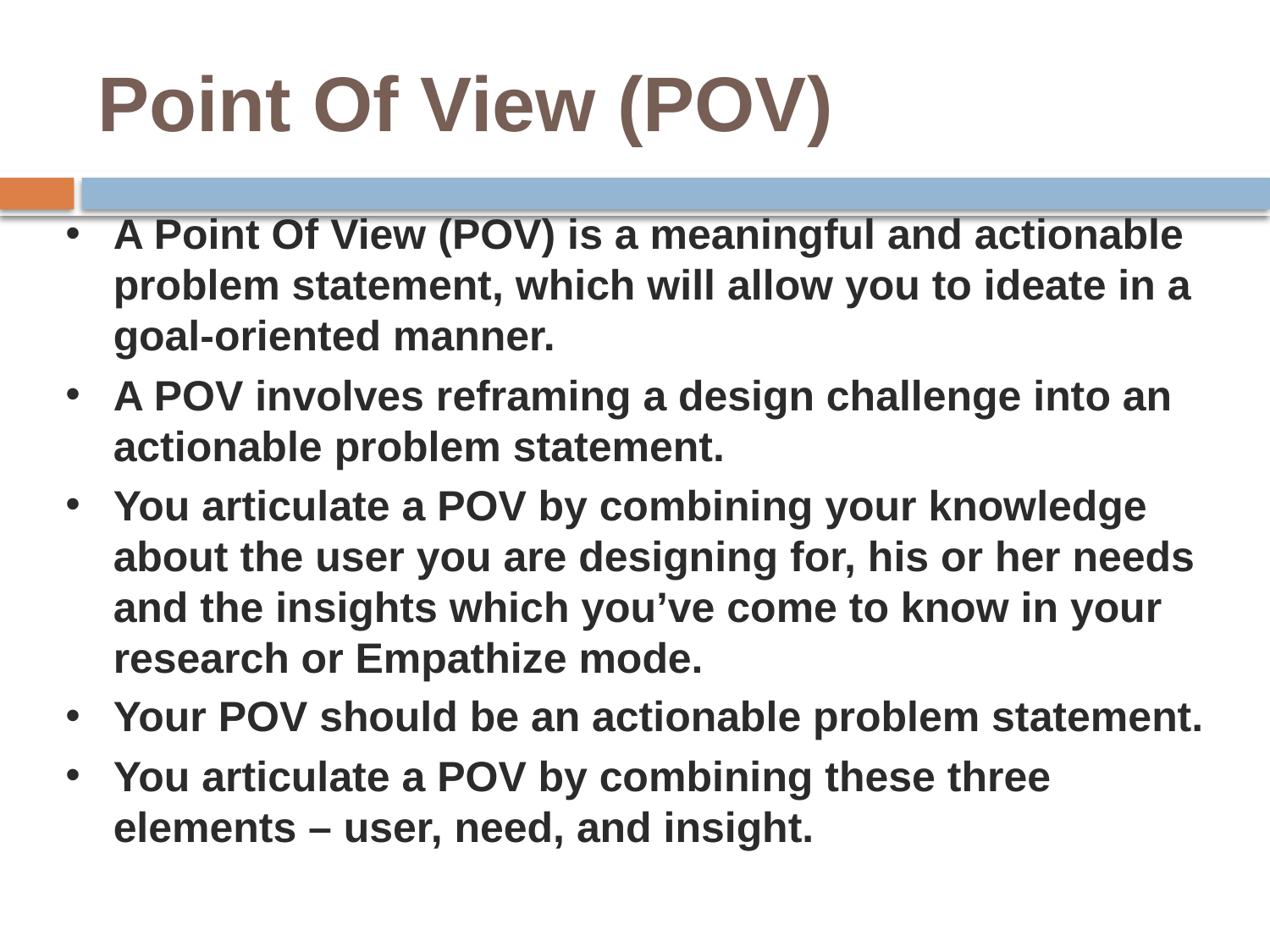

# Point Of View (POV)
A Point Of View (POV) is a meaningful and actionable problem statement, which will allow you to ideate in a goal-oriented manner.
A POV involves reframing a design challenge into an actionable problem statement.
You articulate a POV by combining your knowledge about the user you are designing for, his or her needs and the insights which you’ve come to know in your research or Empathize mode.
Your POV should be an actionable problem statement.
You articulate a POV by combining these three elements – user, need, and insight.